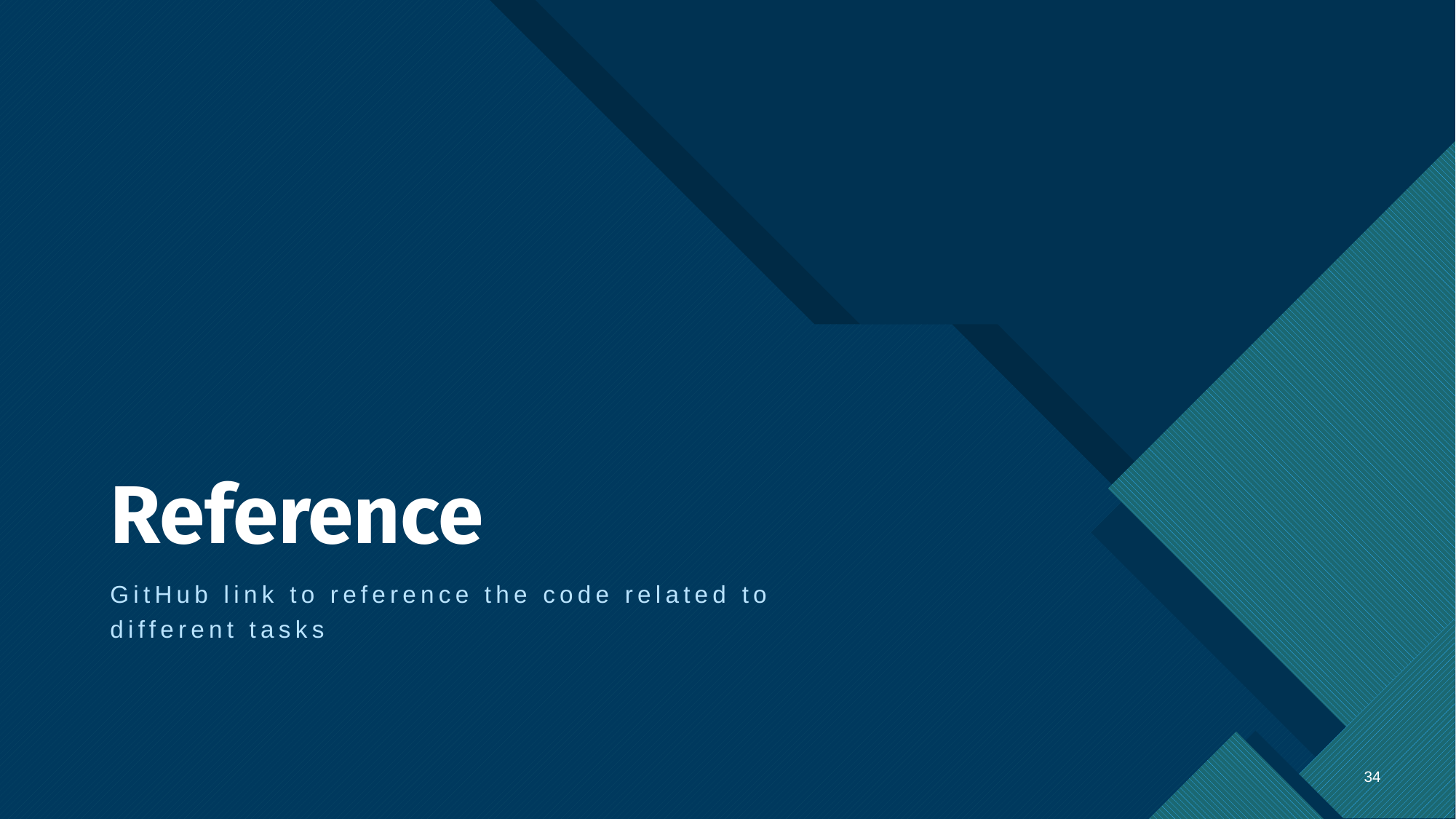

# Reference
GitHub link to reference the code related to different tasks
34